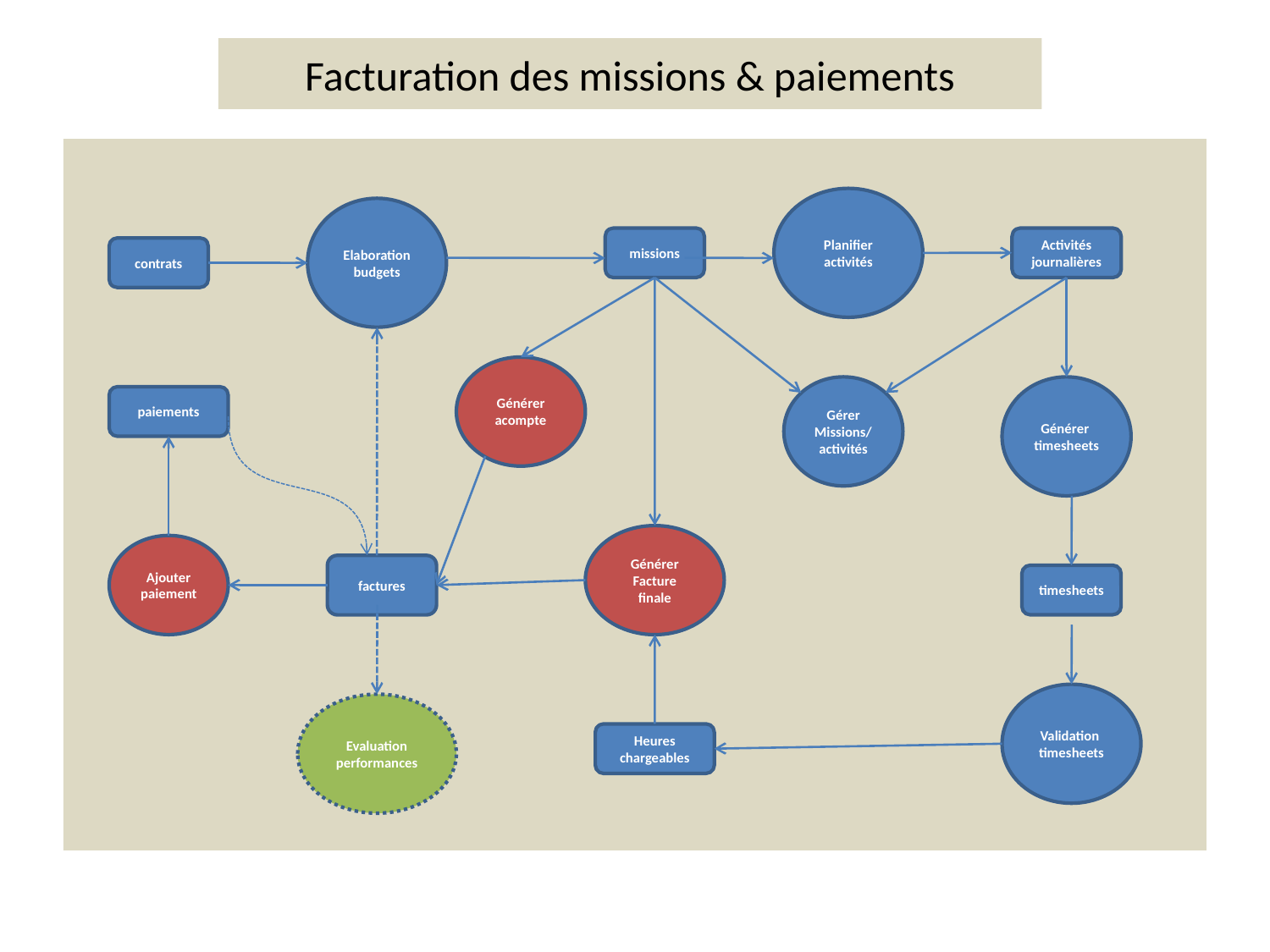

# Facturation des missions & paiements

Planifier
activités
Elaboration
budgets
missions
Activités
journalières
contrats
Générer
acompte
Gérer
Missions/
activités
Générer
timesheets
paiements
Générer
Facture
finale
Ajouter
paiement
factures
timesheets
Validation
timesheets
Evaluation
performances
Heures
chargeables